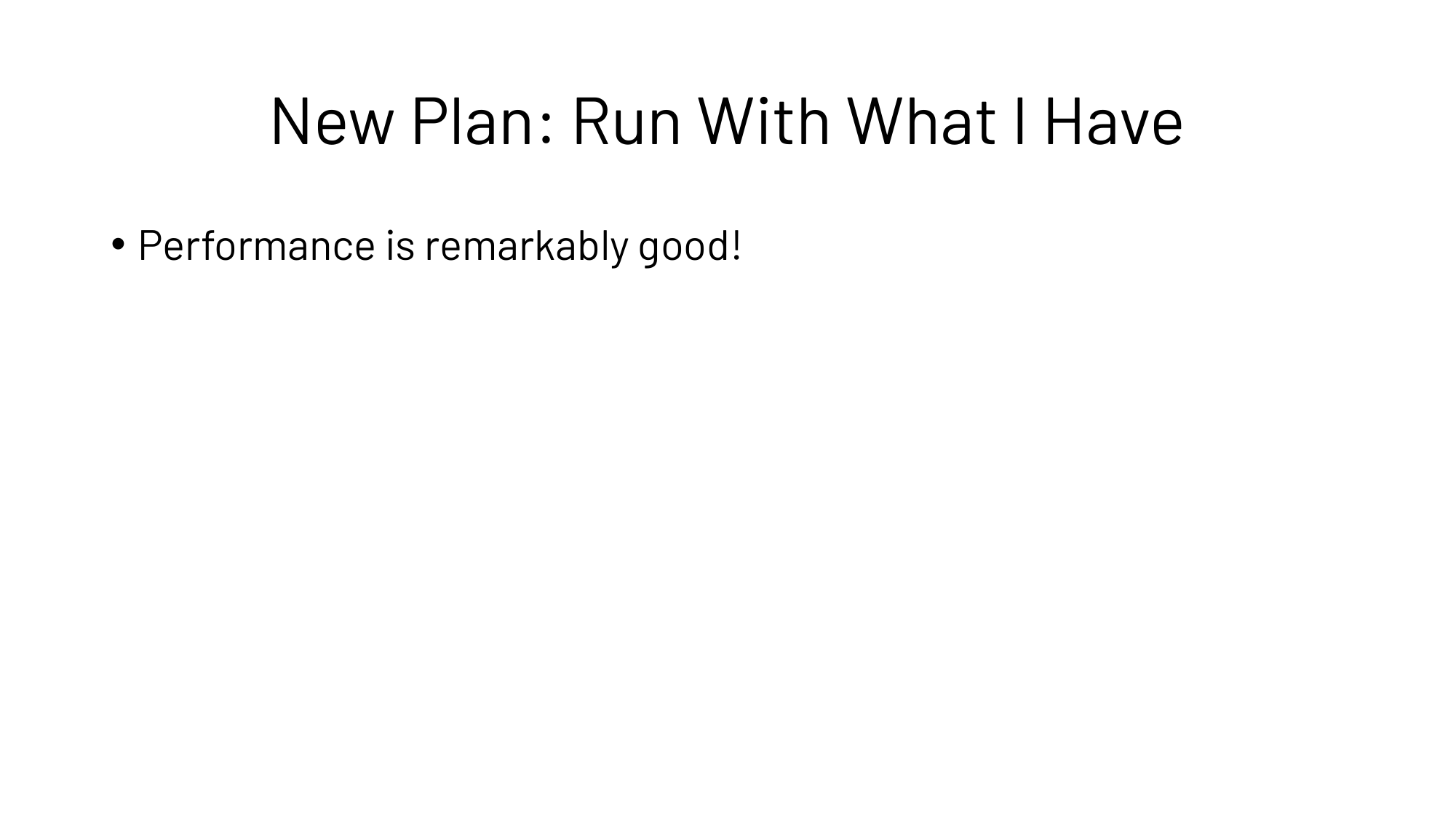

# New Plan: Run With What I Have
Performance is remarkably good!